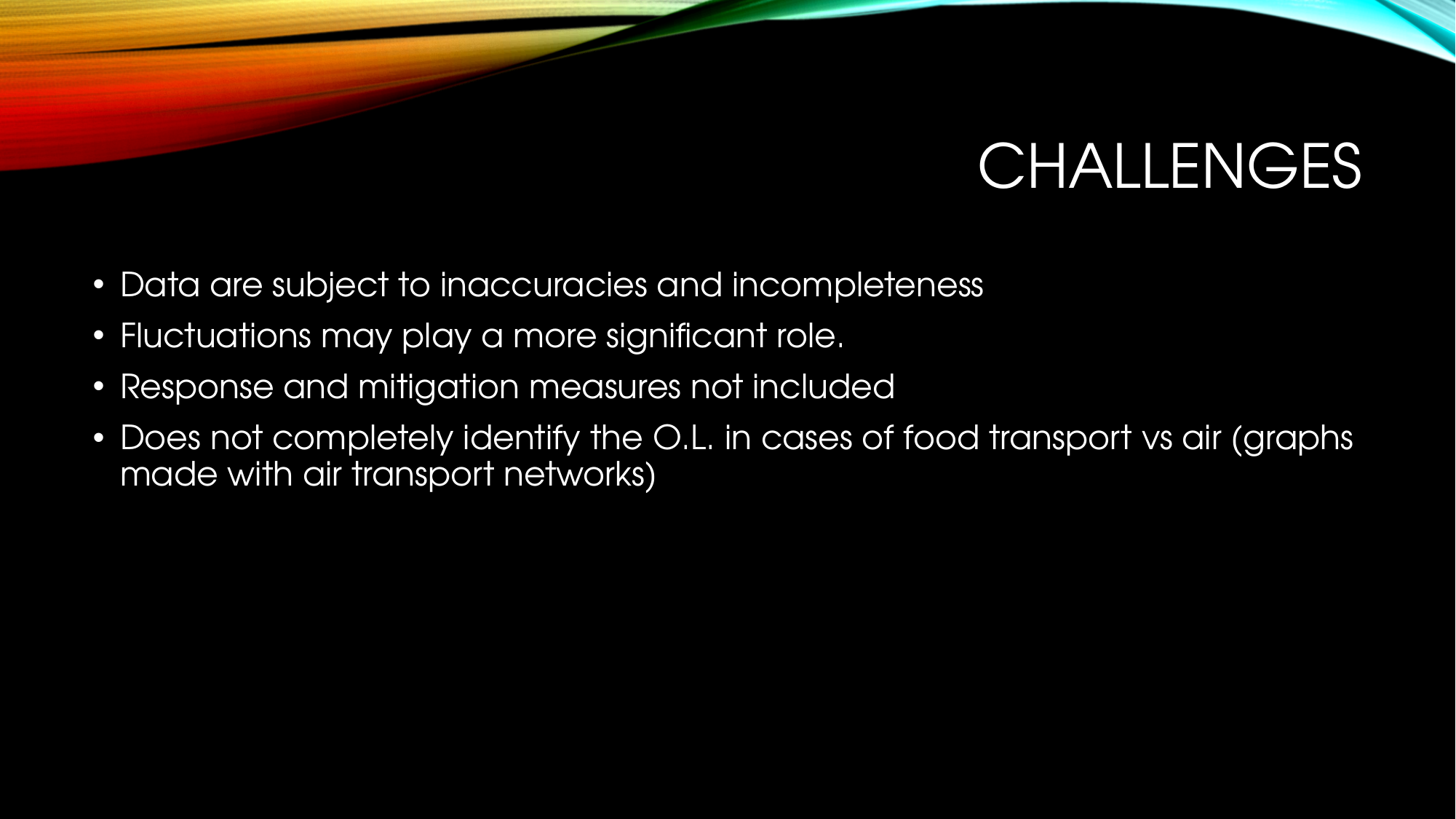

# Challenges
Data are subject to inaccuracies and incompleteness
Fluctuations may play a more significant role.
Response and mitigation measures not included
Does not completely identify the O.L. in cases of food transport vs air (graphs made with air transport networks)